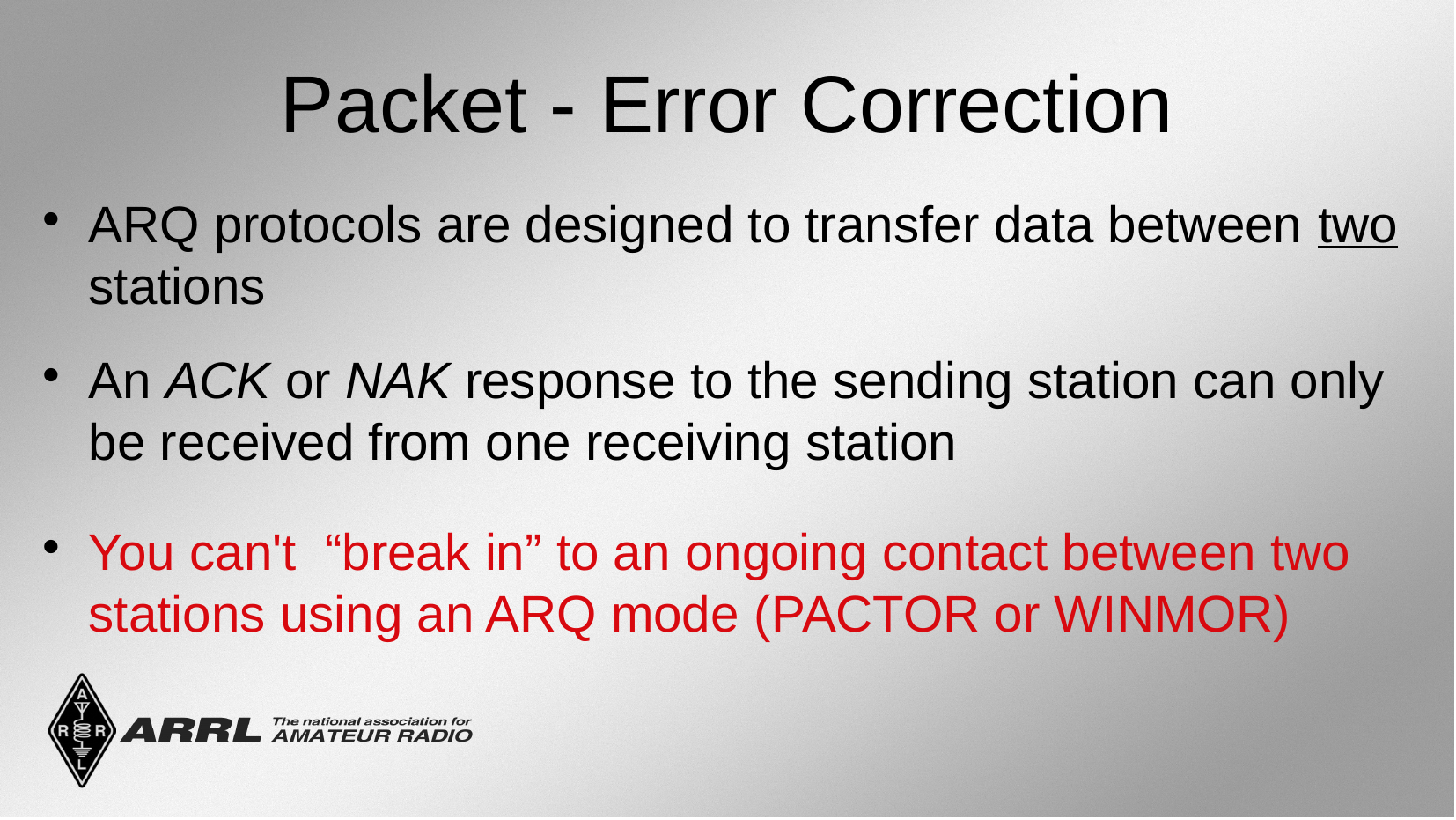

Packet - Error Correction

ARQ protocols are designed to transfer data between two stations
An ACK or NAK response to the sending station can only be received from one receiving station
You can't  “break in” to an ongoing contact between two    stations using an ARQ mode (PACTOR or WINMOR)